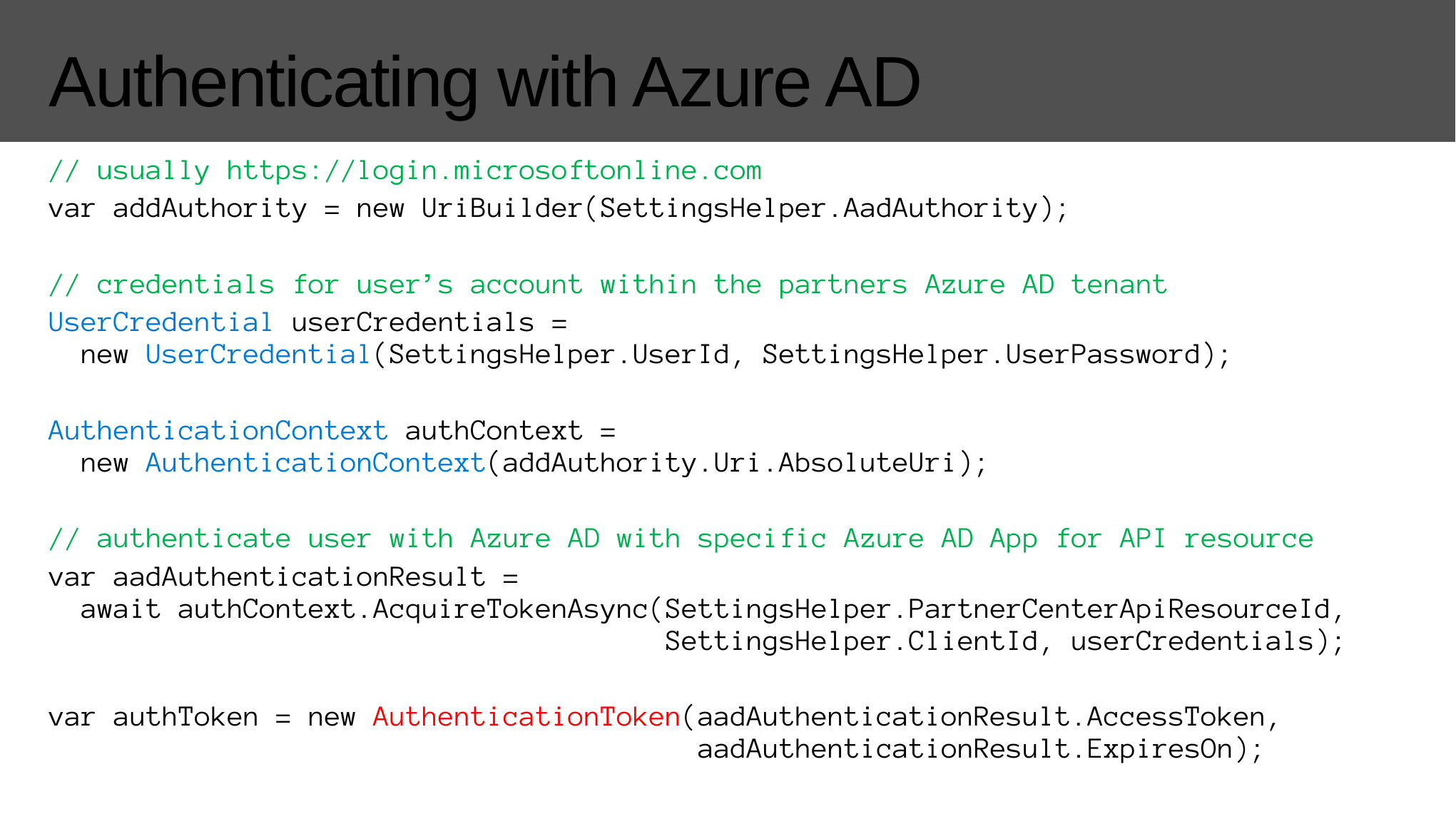

# Authenticating with Azure AD
// usually https://login.microsoftonline.com
var addAuthority = new UriBuilder(SettingsHelper.AadAuthority);

// credentials for user’s account within the partners Azure AD tenant
UserCredential userCredentials =
  new UserCredential(SettingsHelper.UserId, SettingsHelper.UserPassword);

AuthenticationContext authContext =
  new AuthenticationContext(addAuthority.Uri.AbsoluteUri);

// authenticate user with Azure AD with specific Azure AD App for API resource
var aadAuthenticationResult =
  await authContext.AcquireTokenAsync(SettingsHelper.PartnerCenterApiResourceId,
                                      SettingsHelper.ClientId, userCredentials);

var authToken = new AuthenticationToken(aadAuthenticationResult.AccessToken,
                                        aadAuthenticationResult.ExpiresOn);